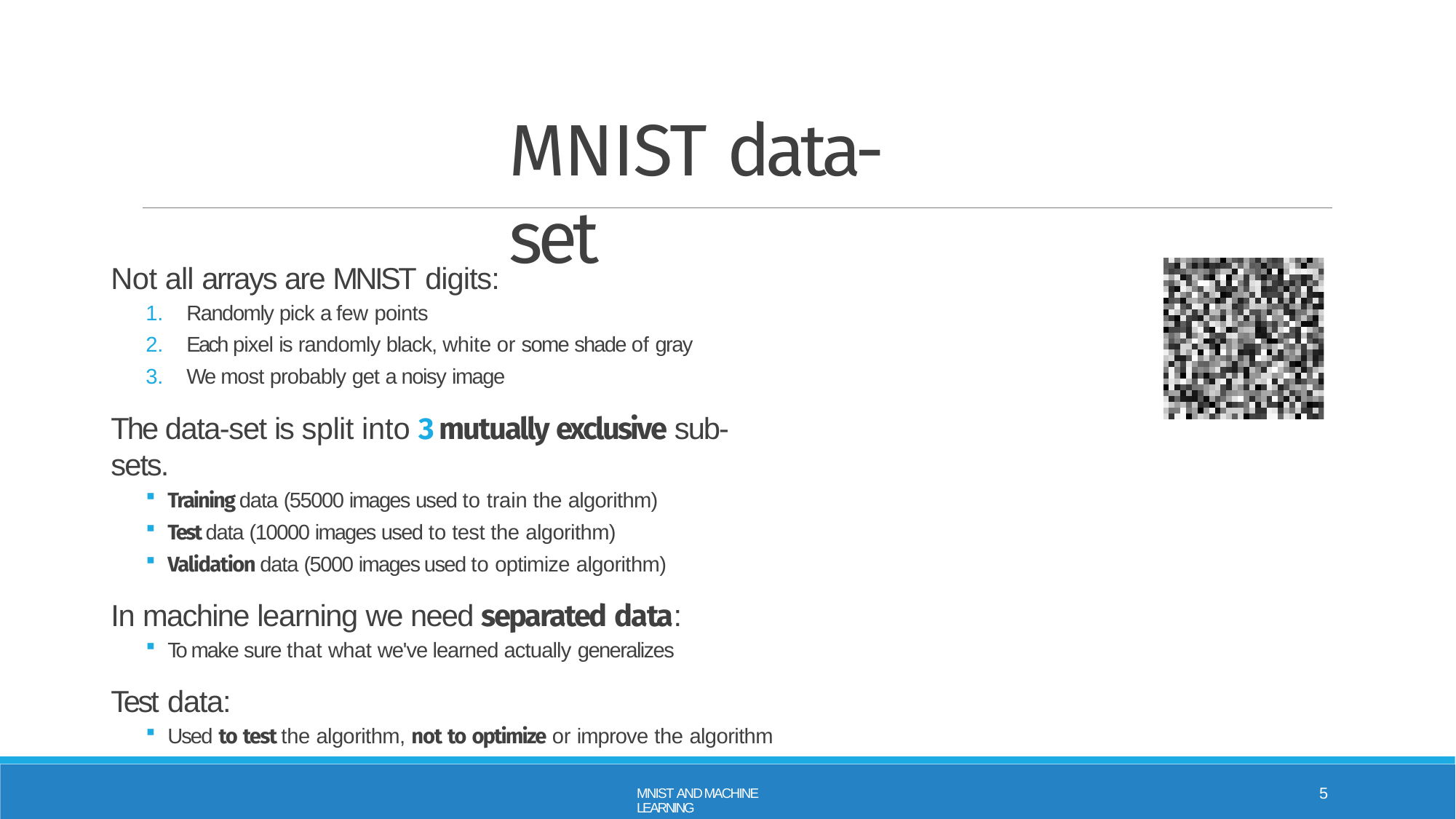

# MNIST data-set

Not all arrays are MNIST digits:
Randomly pick a few points
Each pixel is randomly black, white or some shade of gray
We most probably get a noisy image

The data-set is split into 3 mutually exclusive sub-sets.
Training data (55000 images used to train the algorithm)
Test data (10000 images used to test the algorithm)
Validation data (5000 images used to optimize algorithm)
In machine learning we need separated data:
To make sure that what we've learned actually generalizes
Test data:
Used to test the algorithm, not to optimize or improve the algorithm

5
MNIST AND MACHINE LEARNING